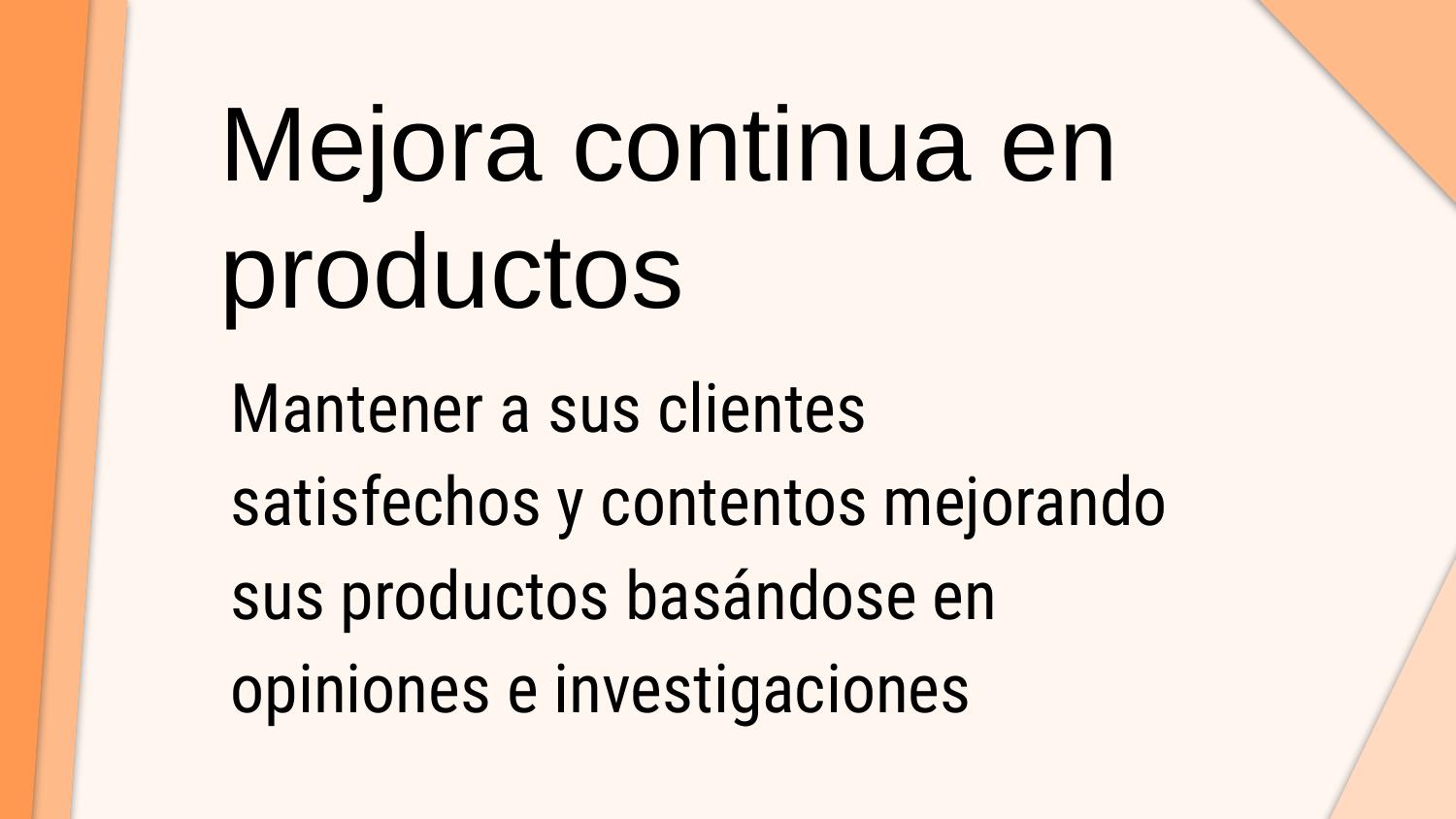

Mejora continua en productos

Mantener a sus clientes satisfechos y contentos mejorando sus productos basándose en opiniones e investigaciones